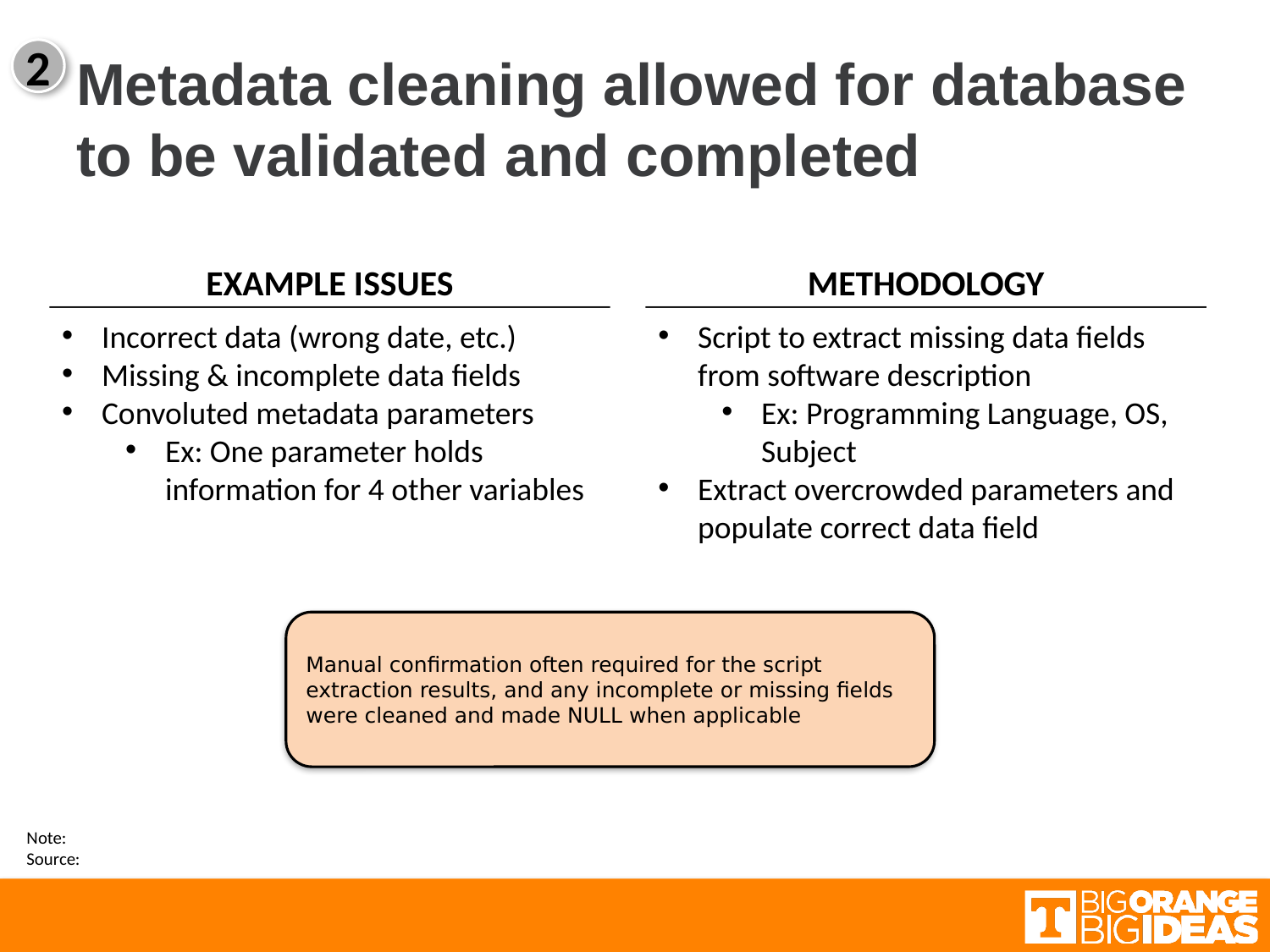

# Metadata cleaning allowed for database to be validated and completed
2
Example issues
Methodology
Incorrect data (wrong date, etc.)
Missing & incomplete data fields
Convoluted metadata parameters
Ex: One parameter holds information for 4 other variables

Script to extract missing data fields from software description
Ex: Programming Language, OS, Subject
Extract overcrowded parameters and populate correct data field

Manual confirmation often required for the script extraction results, and any incomplete or missing fields were cleaned and made NULL when applicable
Note:
Source: